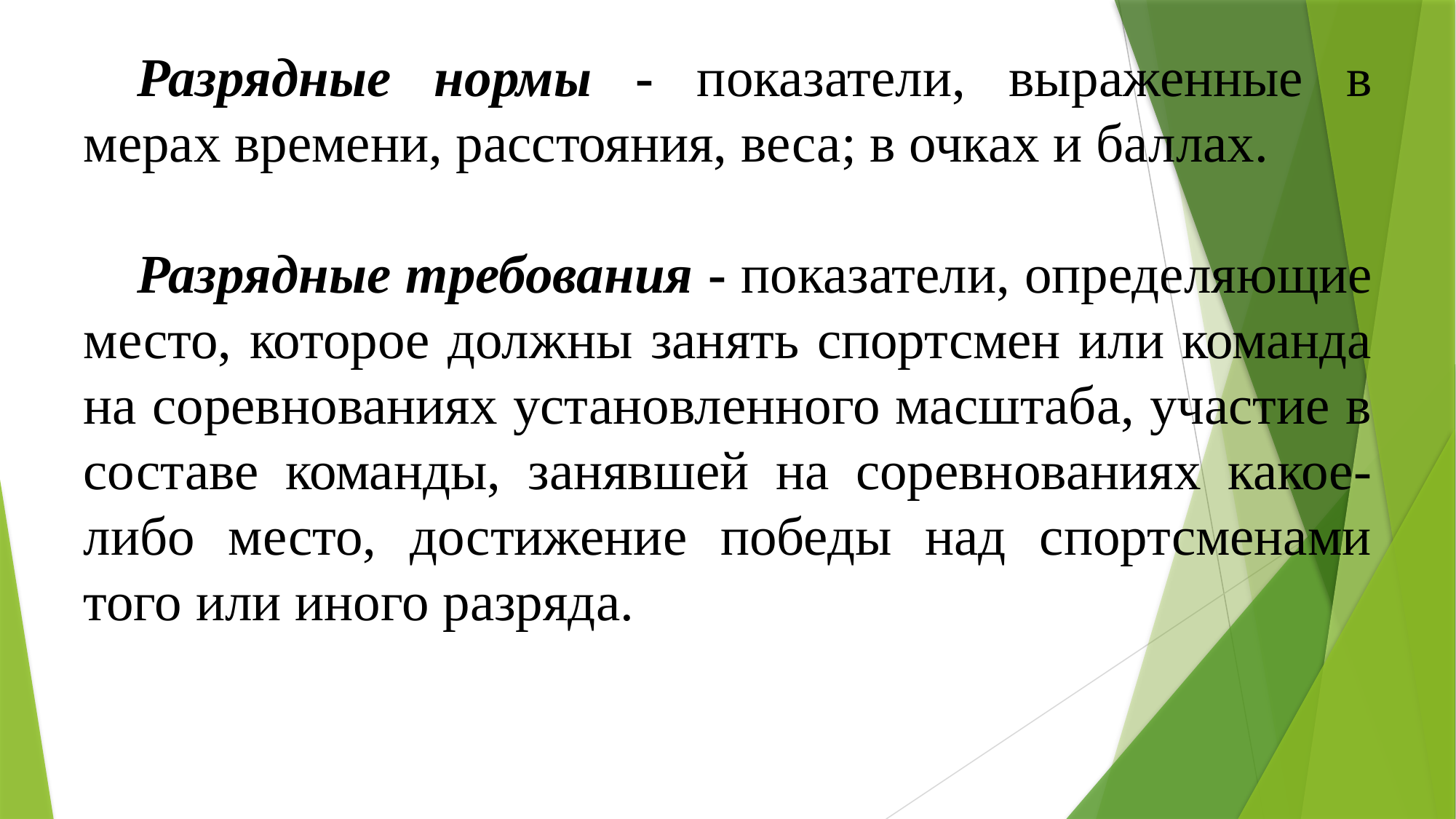

Разрядные нормы - показатели, выраженные в мерах времени, расстояния, веса; в очках и баллах.

Разрядные требования - показатели, определяющие место, которое должны занять спортсмен или команда на соревнованиях установленного масштаба, участие в составе команды, занявшей на соревнованиях какое-либо место, достижение победы над спортсменами того или иного разряда.